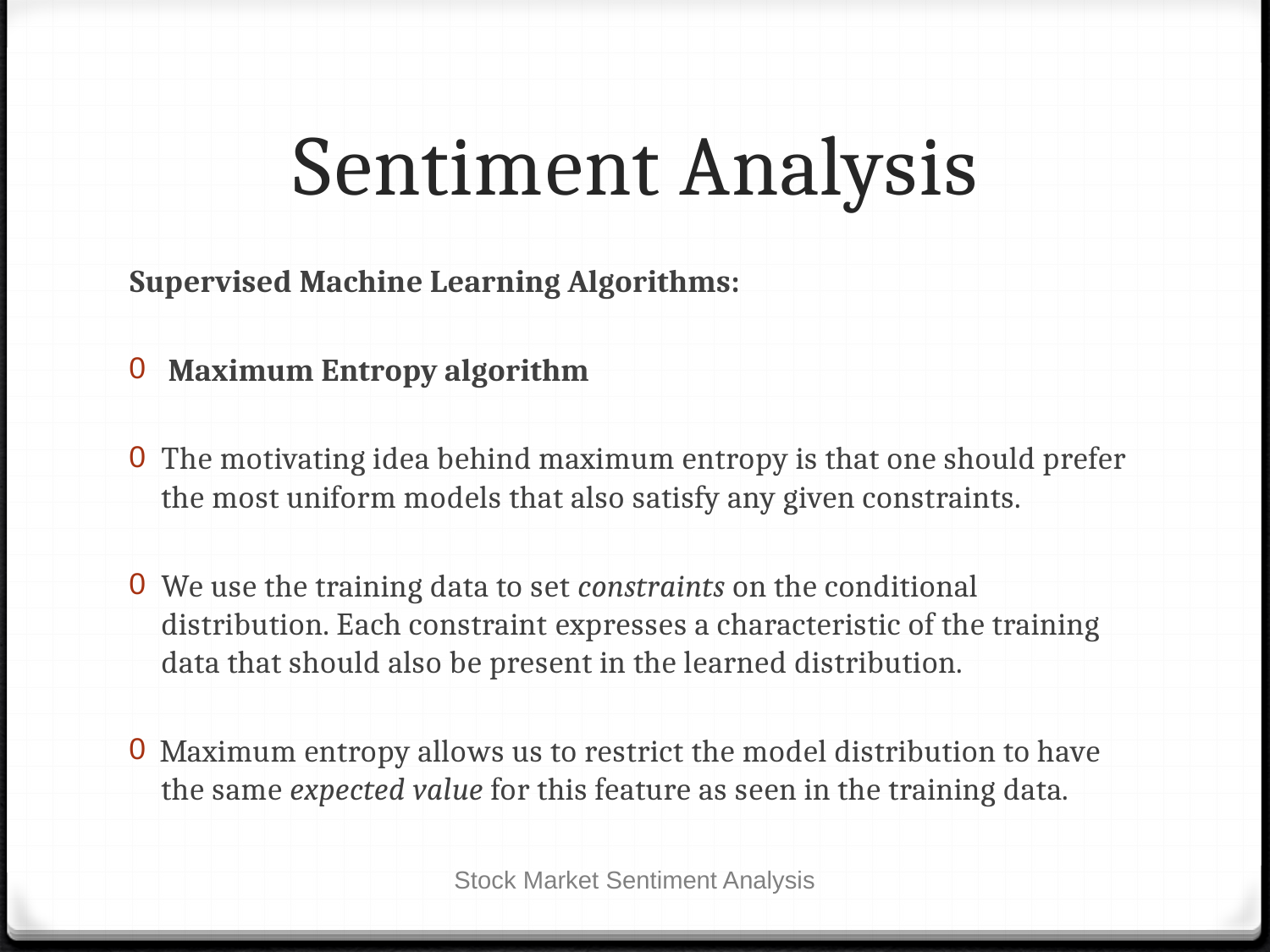

# Sentiment Analysis
Supervised Machine Learning Algorithms:

 Maximum Entropy algorithm

The motivating idea behind maximum entropy is that one should prefer the most uniform models that also satisfy any given constraints.

We use the training data to set constraints on the conditional distribution. Each constraint expresses a characteristic of the training data that should also be present in the learned distribution.

Maximum entropy allows us to restrict the model distribution to have the same expected value for this feature as seen in the training data.

Stock Market Sentiment Analysis